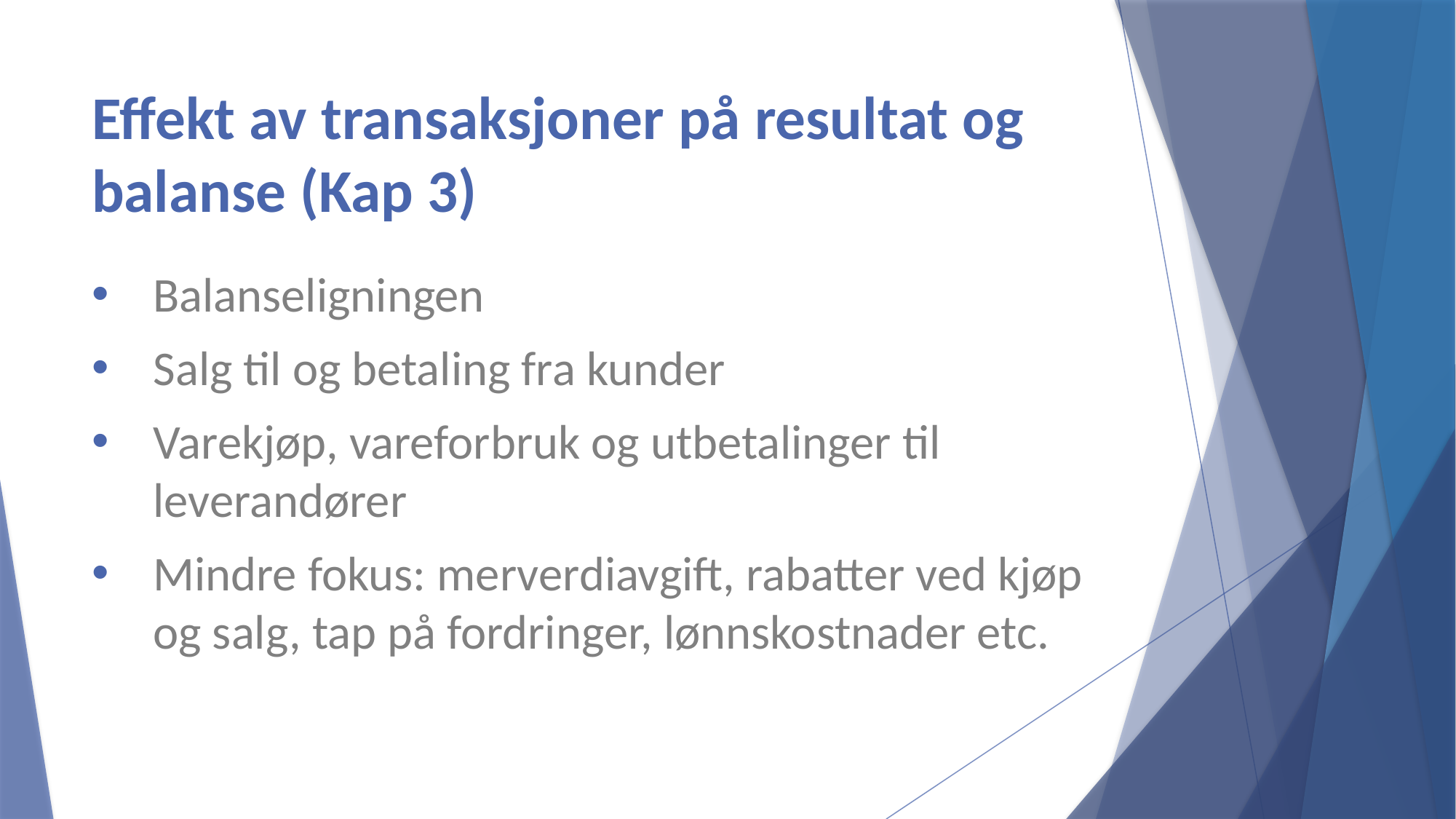

# Effekt av transaksjoner på resultat og balanse (Kap 3)
Balanseligningen
Salg til og betaling fra kunder
Varekjøp, vareforbruk og utbetalinger til leverandører
Mindre fokus: merverdiavgift, rabatter ved kjøp og salg, tap på fordringer, lønnskostnader etc.